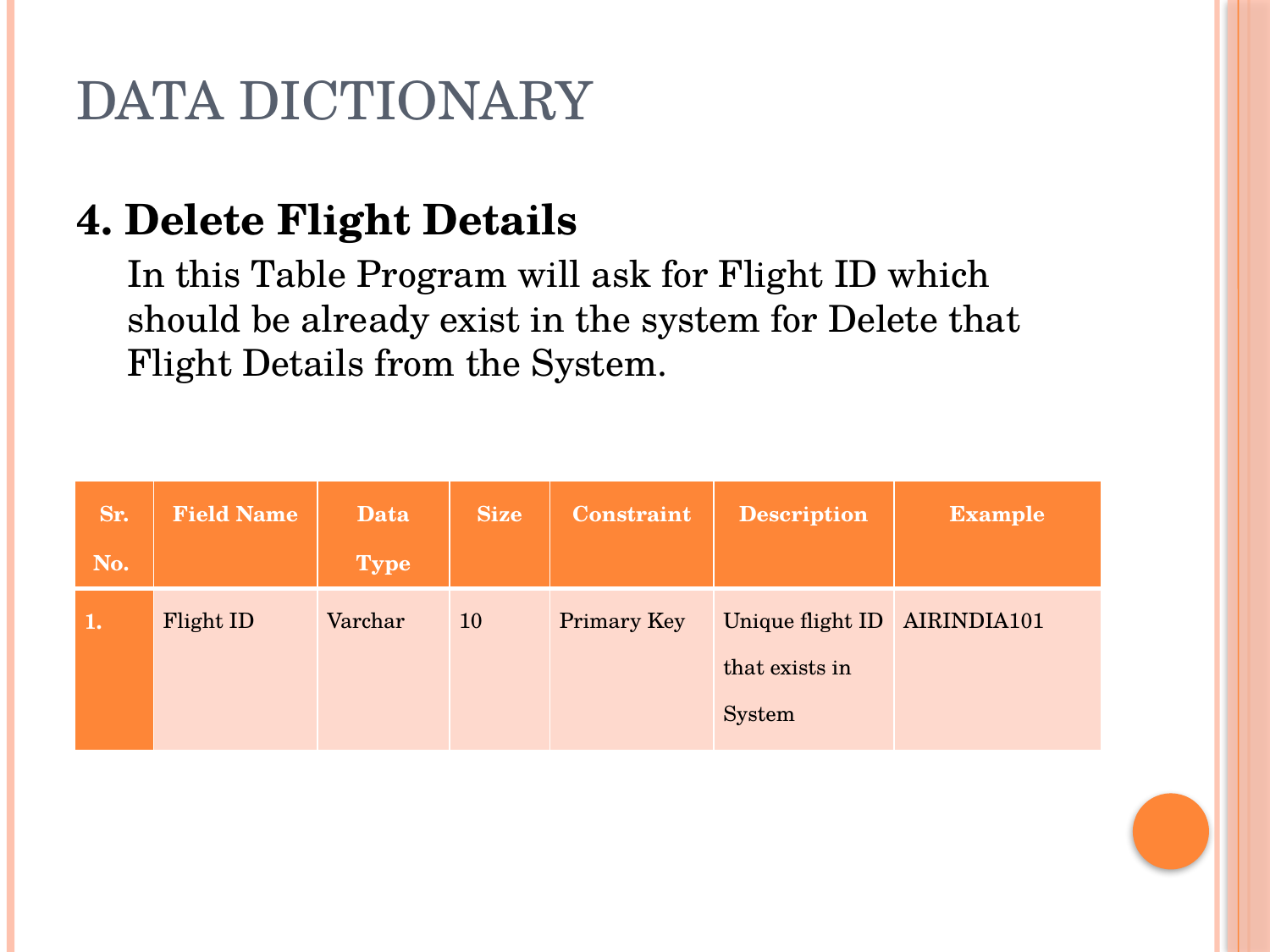

# Data Dictionary
4. Delete Flight Details
In this Table Program will ask for Flight ID which should be already exist in the system for Delete that Flight Details from the System.

| Sr. No. | Field Name | Data Type | Size | Constraint | Description | Example |
| --- | --- | --- | --- | --- | --- | --- |
| 1. | Flight ID | Varchar | 10 | Primary Key | Unique flight ID that exists in System | AIRINDIA101 |